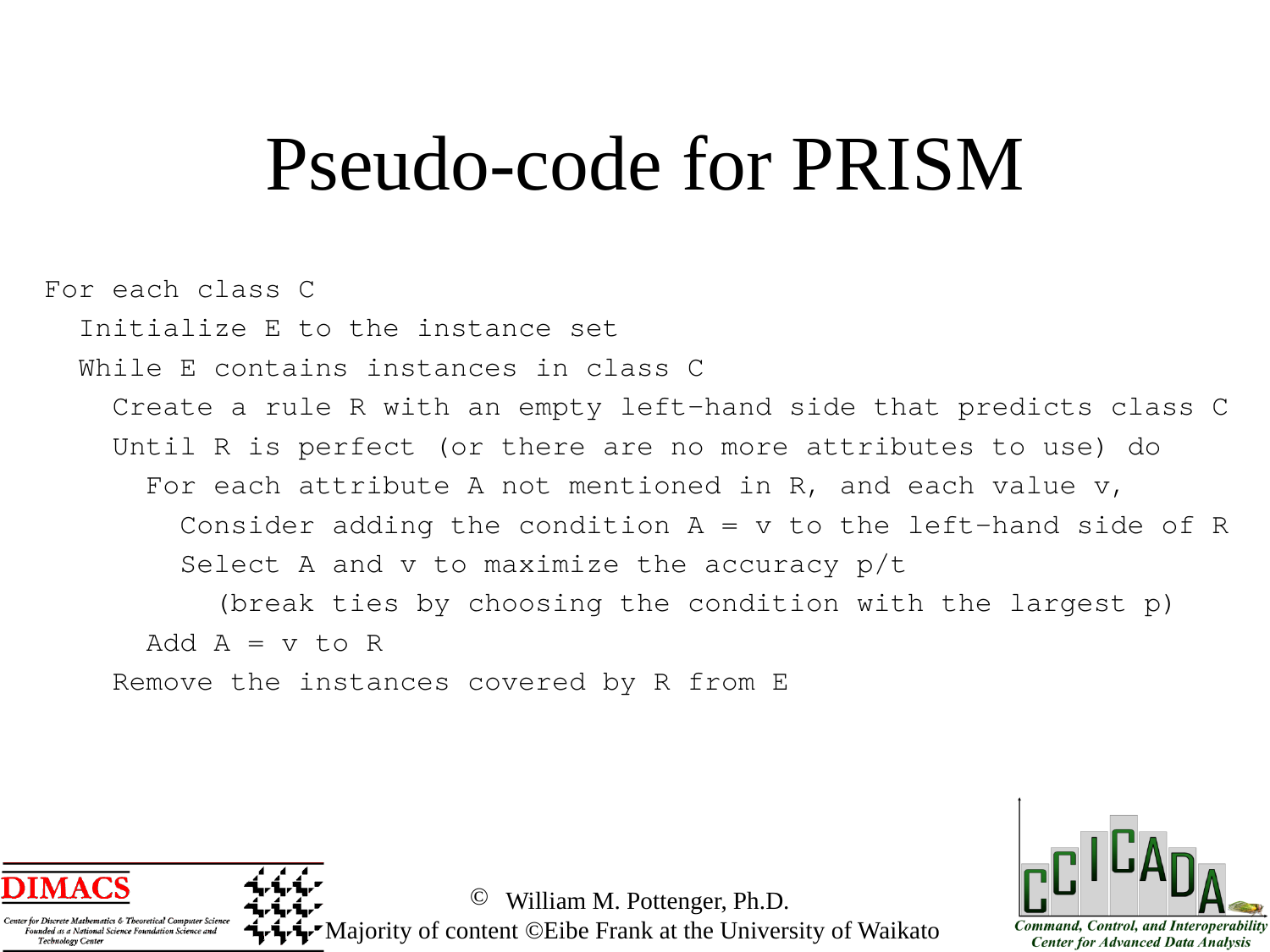

Pseudo-code for PRISM
| For each class C Initialize E to the instance set While E contains instances in class C Create a rule R with an empty left-hand side that predicts class C Until R is perfect (or there are no more attributes to use) do For each attribute A not mentioned in R, and each value v, Consider adding the condition A = v to the left-hand side of R Select A and v to maximize the accuracy p/t (break ties by choosing the condition with the largest p) Add A = v to R Remove the instances covered by R from E |
| --- |
 William M. Pottenger, Ph.D.
 Majority of content ©Eibe Frank at the University of Waikato